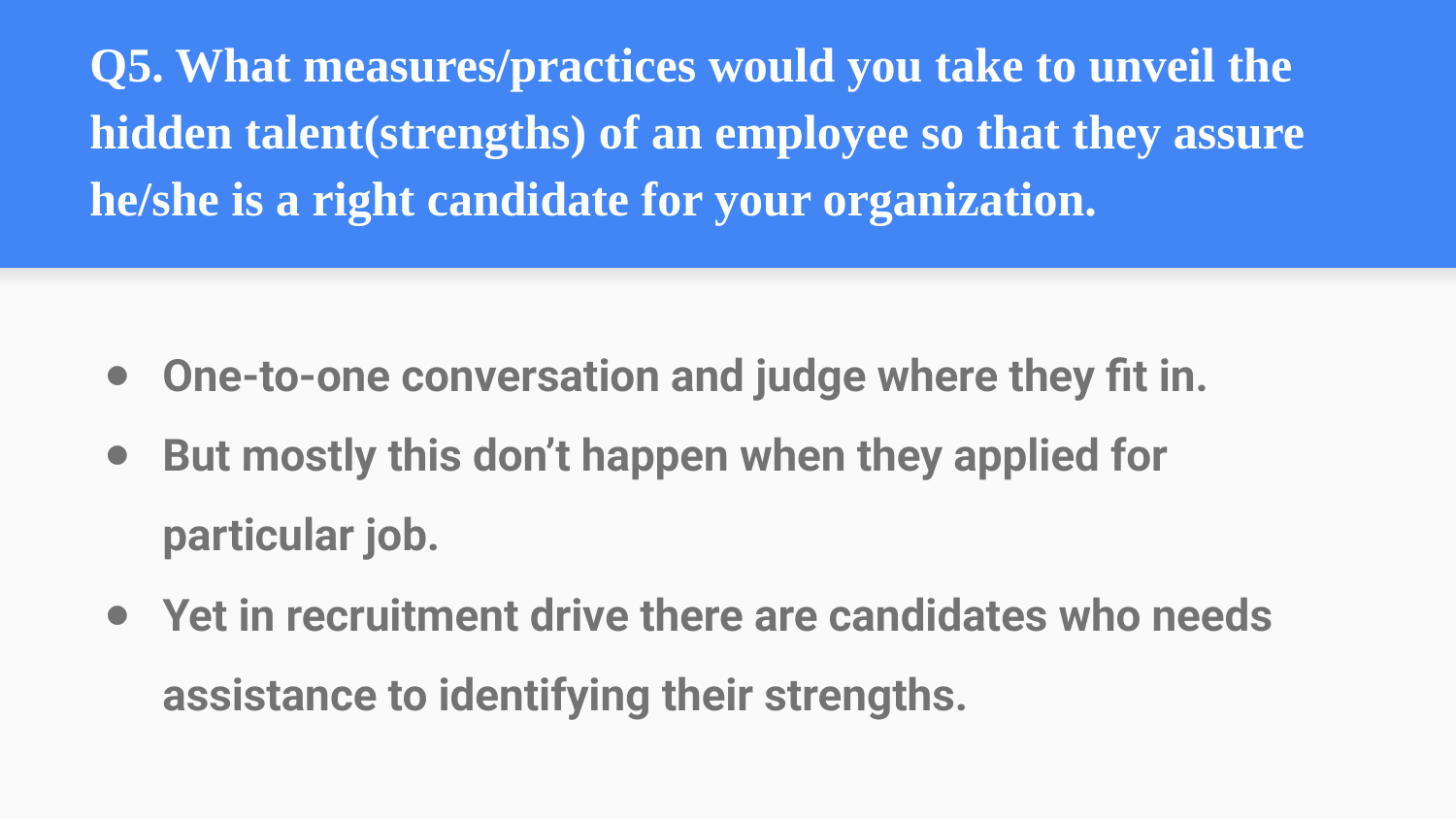

# Q5. What measures/practices would you take to unveil the hidden talent(strengths) of an employee so that they assure he/she is a right candidate for your organization.
One-to-one conversation and judge where they fit in.
But mostly this don’t happen when they applied for particular job.
Yet in recruitment drive there are candidates who needs assistance to identifying their strengths.